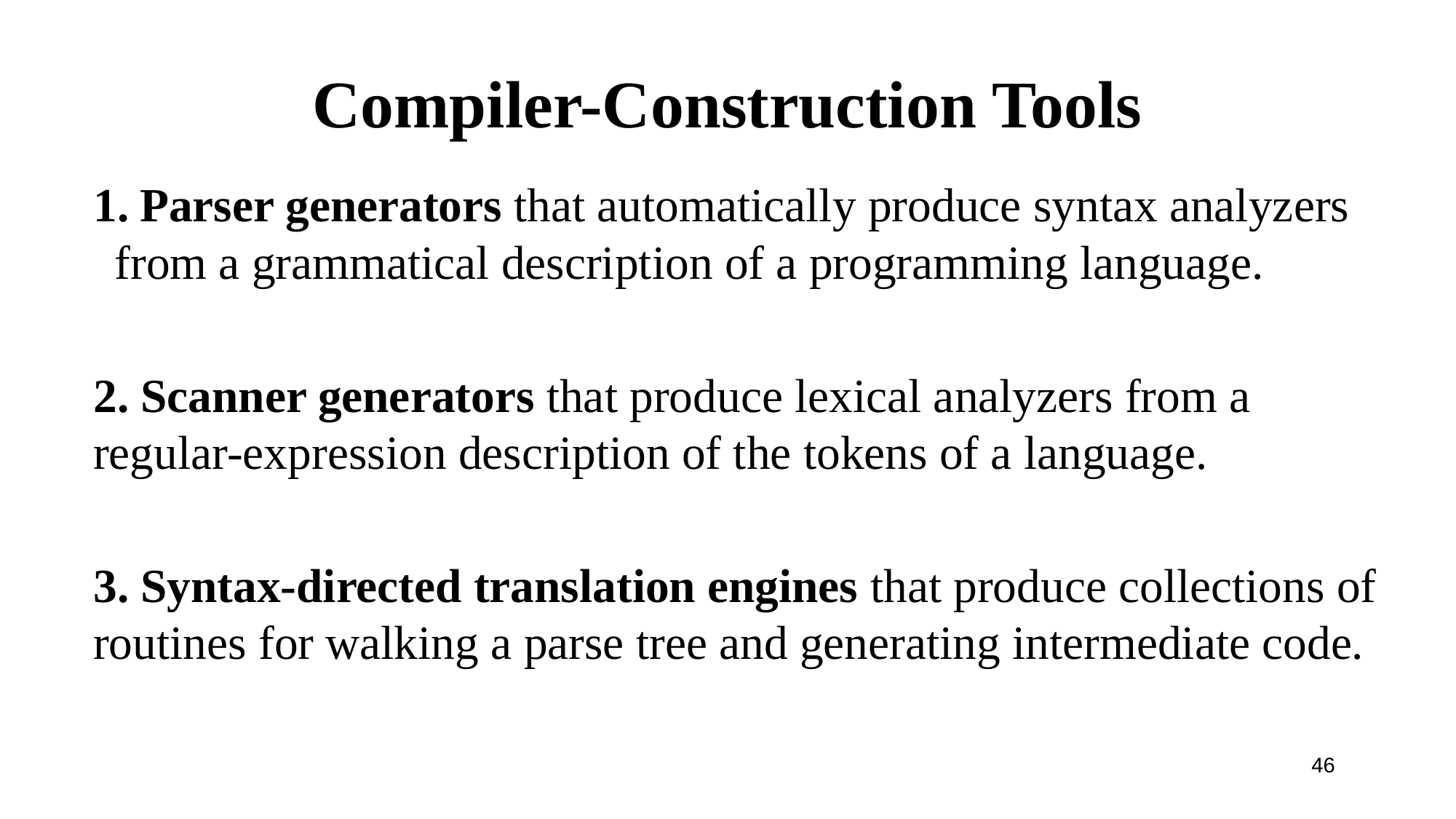

# Compiler-Construction Tools
 Parser generators that automatically produce syntax analyzers from a grammatical description of a programming language.

2. Scanner generators that produce lexical analyzers from a regular-expression description of the tokens of a language.

3. Syntax-directed translation engines that produce collections of routines for walking a parse tree and generating intermediate code.

46